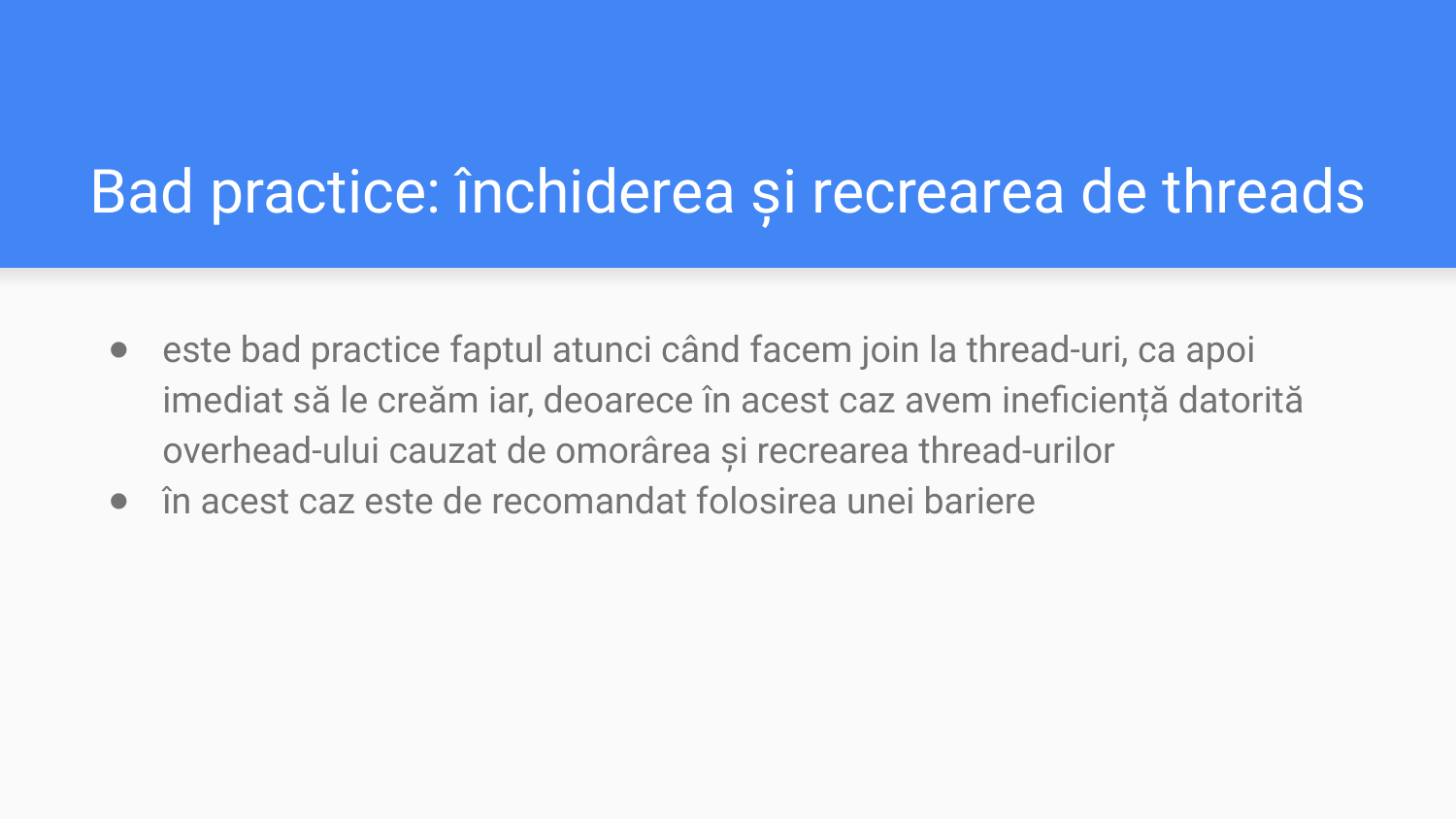

# Bad practice: închiderea și recrearea de threads
este bad practice faptul atunci când facem join la thread-uri, ca apoi imediat să le creăm iar, deoarece în acest caz avem ineficiență datorită overhead-ului cauzat de omorârea și recrearea thread-urilor
în acest caz este de recomandat folosirea unei bariere